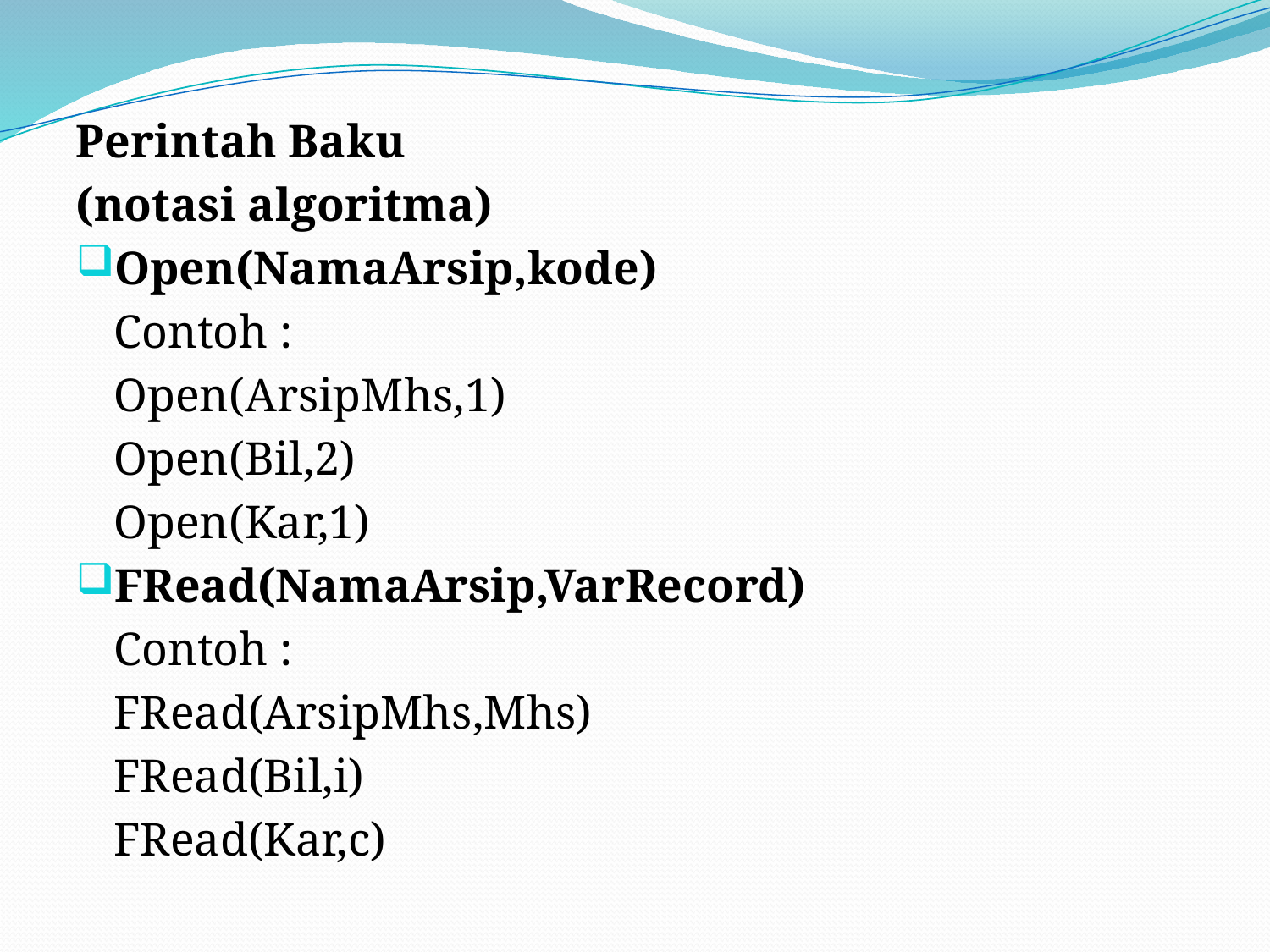

Perintah Baku
(notasi algoritma)
Open(NamaArsip,kode)
	Contoh :
		Open(ArsipMhs,1)
		Open(Bil,2)
		Open(Kar,1)
FRead(NamaArsip,VarRecord)
	Contoh :
		FRead(ArsipMhs,Mhs)
		FRead(Bil,i)
		FRead(Kar,c)